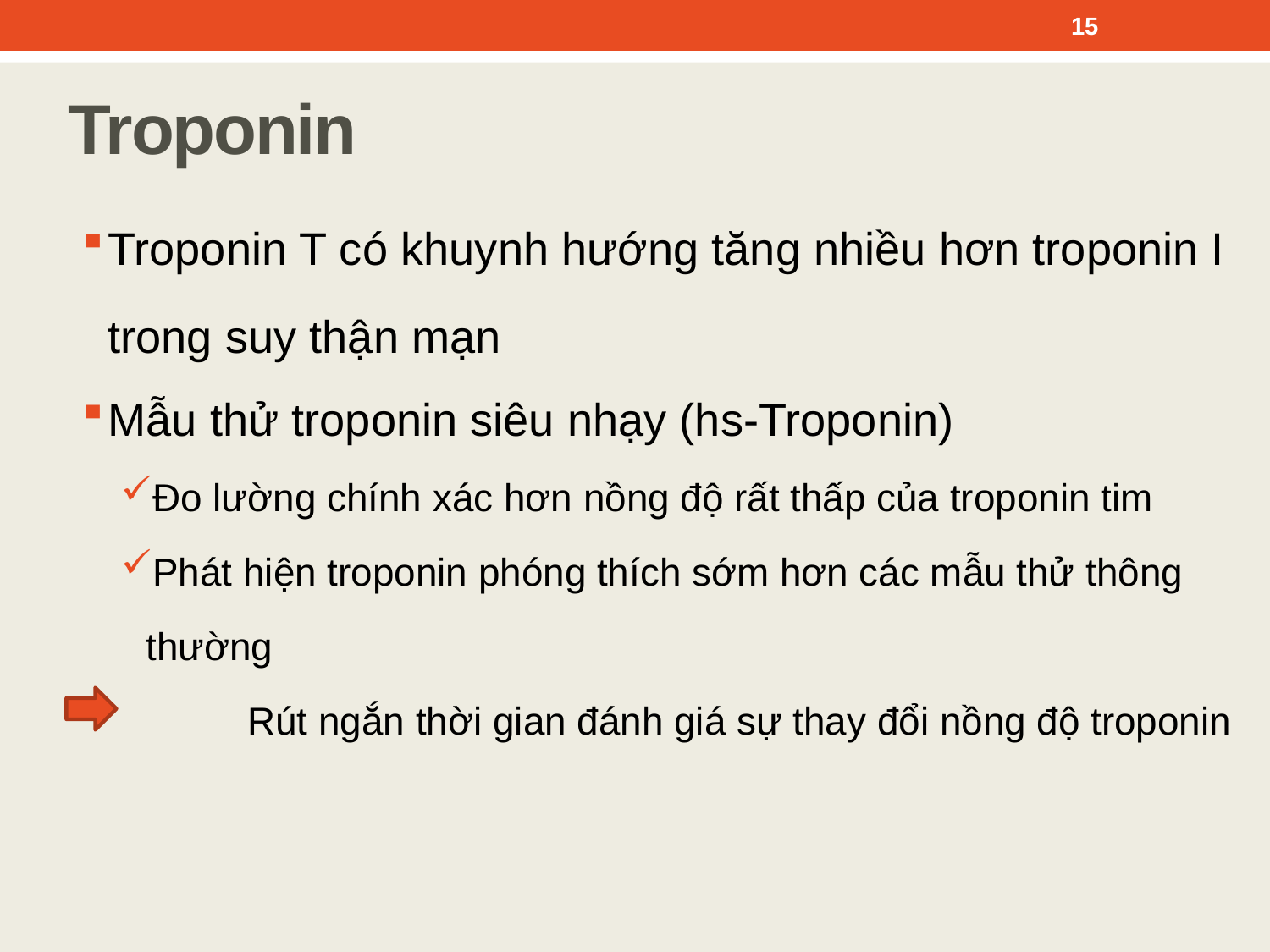

15
Troponin
Troponin T có khuynh hướng tăng nhiều hơn troponin I trong suy thận mạn
Mẫu thử troponin siêu nhạy (hs-Troponin)
Đo lường chính xác hơn nồng độ rất thấp của troponin tim
Phát hiện troponin phóng thích sớm hơn các mẫu thử thông thường
	Rút ngắn thời gian đánh giá sự thay đổi nồng độ troponin